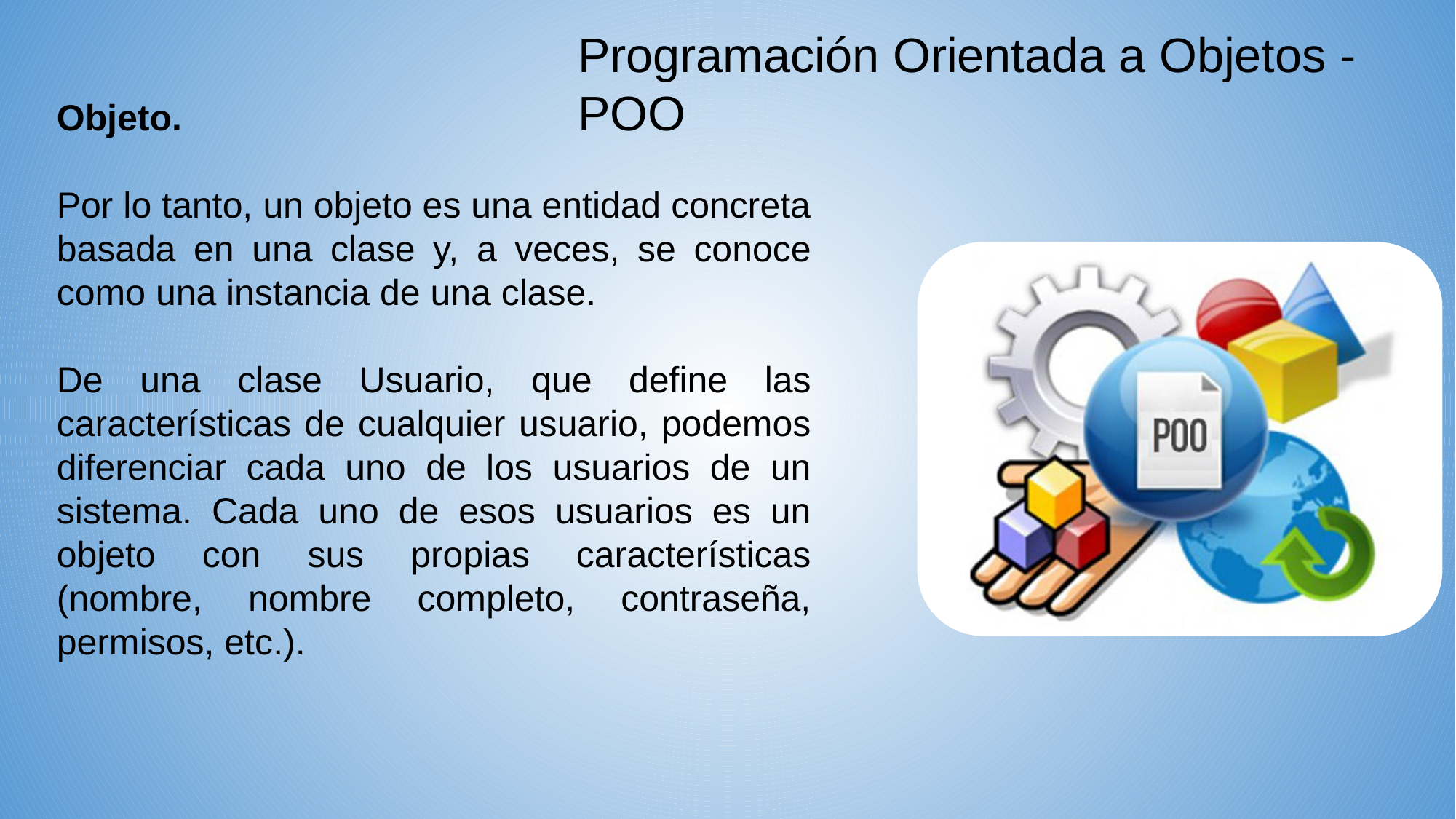

Programación Orientada a Objetos - POO
Objeto.

Por lo tanto, un objeto es una entidad concreta basada en una clase y, a veces, se conoce como una instancia de una clase.

De una clase Usuario, que define las características de cualquier usuario, podemos diferenciar cada uno de los usuarios de un sistema. Cada uno de esos usuarios es un objeto con sus propias características (nombre, nombre completo, contraseña, permisos, etc.).